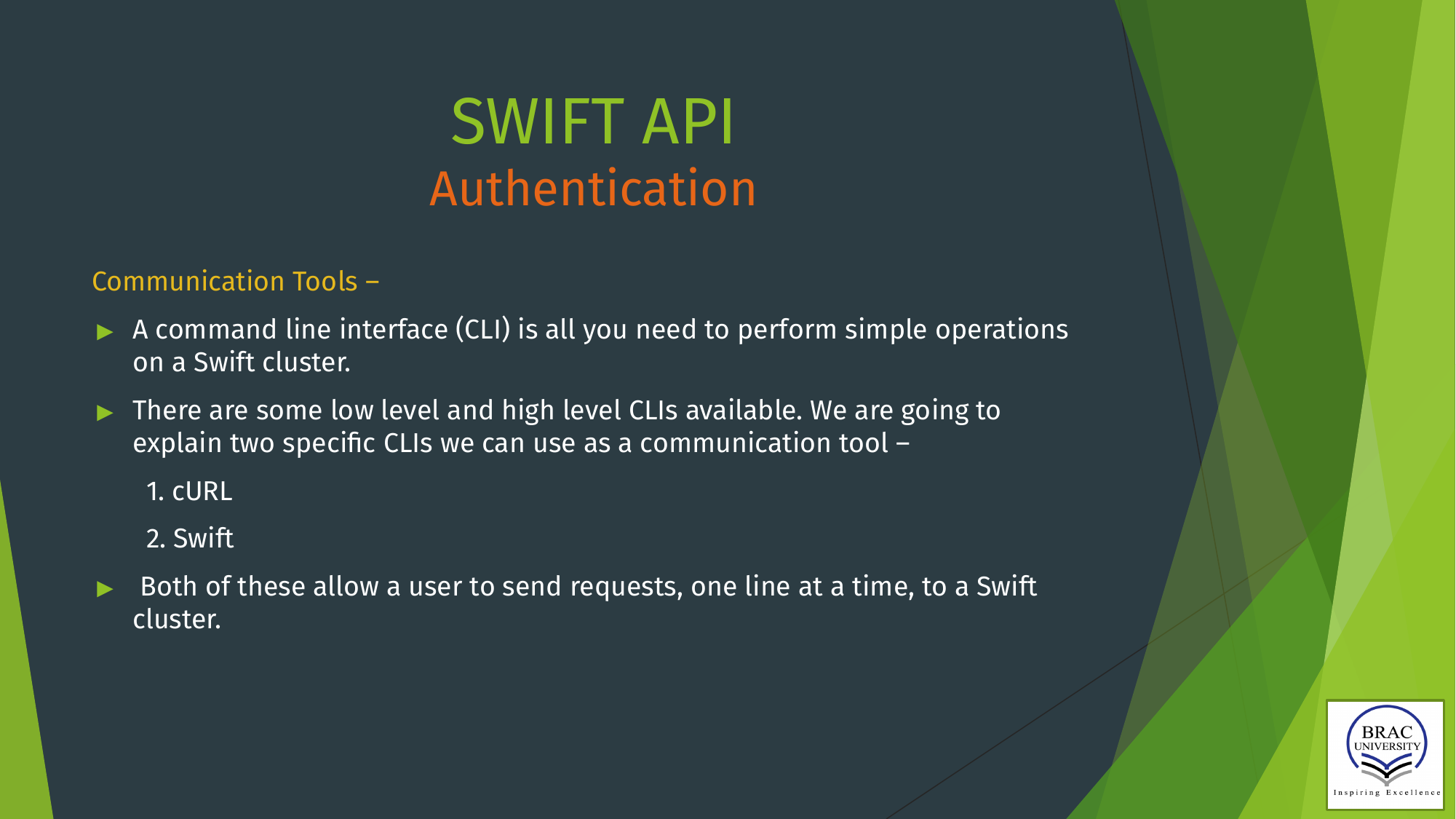

# SWIFT API Authentication
Communication Tools –
A command line interface (CLI) is all you need to perform simple operations on a Swift cluster.
There are some low level and high level CLIs available. We are going to explain two specific CLIs we can use as a communication tool –
1. cURL
2. Swift
 Both of these allow a user to send requests, one line at a time, to a Swift cluster.